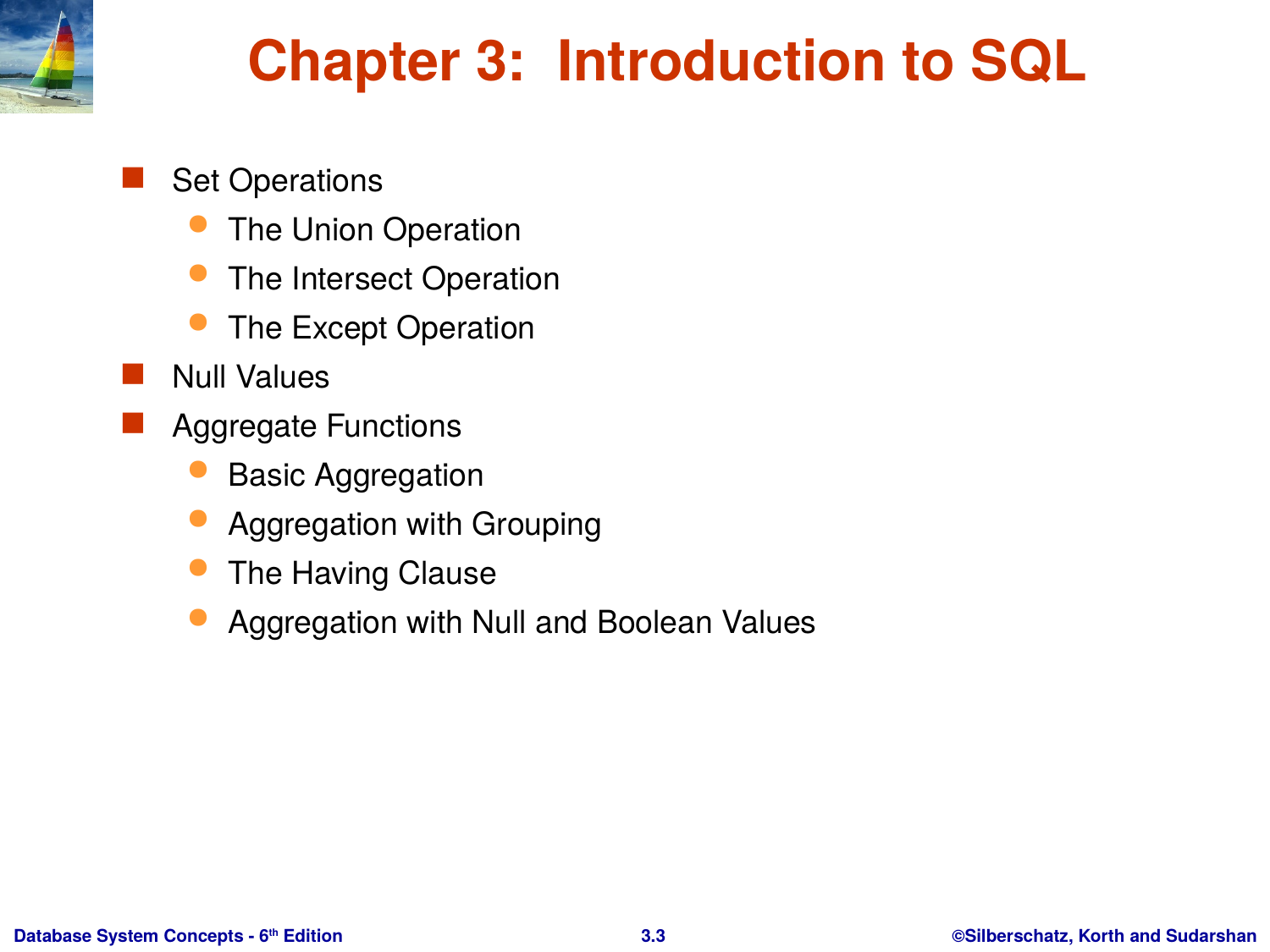

# Chapter 3:  Introduction to SQL
Set Operations
The Union Operation
The Intersect Operation
The Except Operation
Null Values
Aggregate Functions
Basic Aggregation
Aggregation with Grouping
The Having Clause
Aggregation with Null and Boolean Values